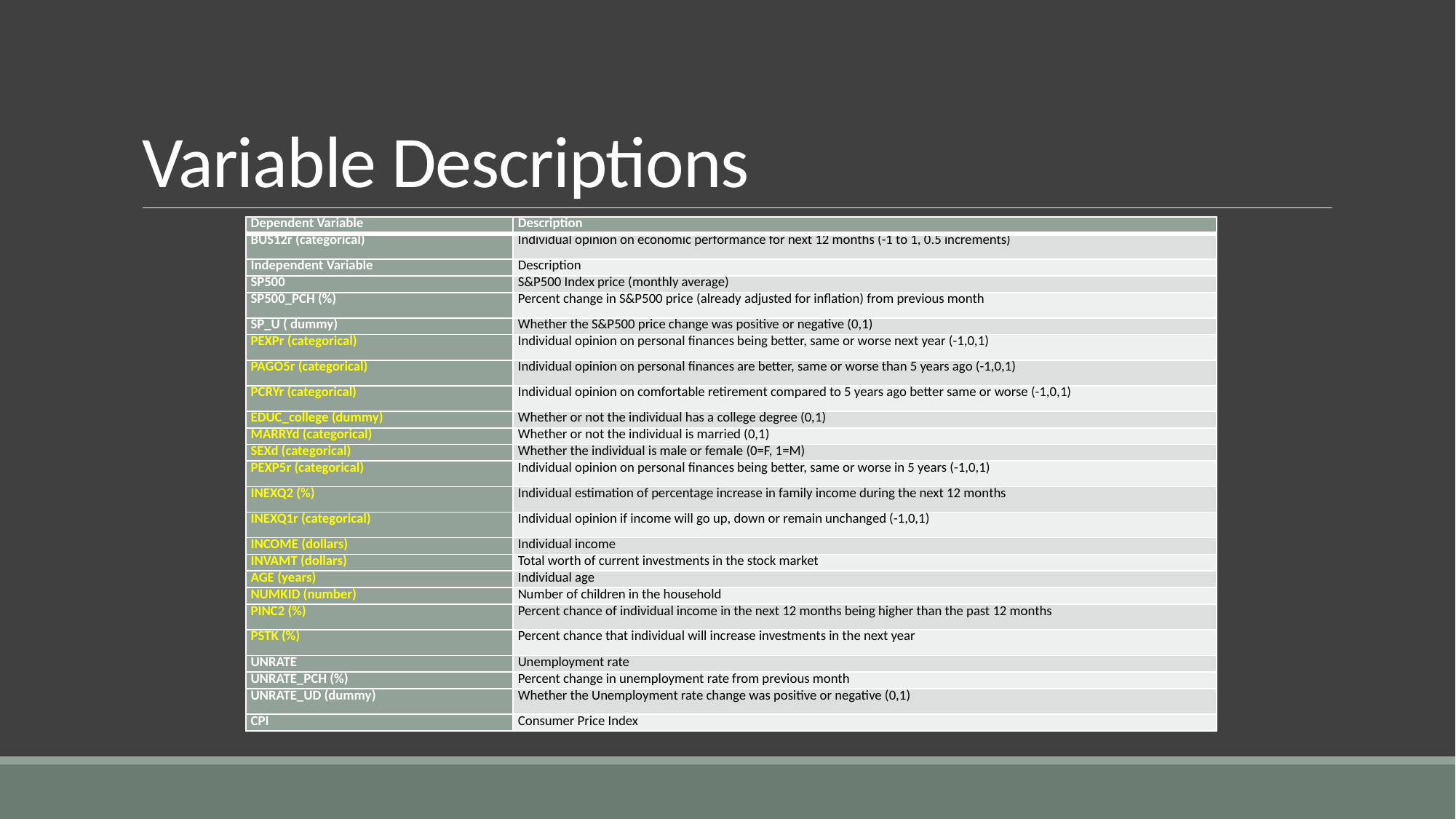

# Variable Descriptions
| Dependent Variable | Description |
| --- | --- |
| BUS12r (categorical) | Individual opinion on economic performance for next 12 months (-1 to 1, 0.5 increments) |
| Independent Variable | Description |
| SP500 | S&P500 Index price (monthly average) |
| SP500\_PCH (%) | Percent change in S&P500 price (already adjusted for inflation) from previous month |
| SP\_U ( dummy) | Whether the S&P500 price change was positive or negative (0,1) |
| PEXPr (categorical) | Individual opinion on personal finances being better, same or worse next year (-1,0,1) |
| PAGO5r (categorical) | Individual opinion on personal finances are better, same or worse than 5 years ago (-1,0,1) |
| PCRYr (categorical) | Individual opinion on comfortable retirement compared to 5 years ago better same or worse (-1,0,1) |
| EDUC\_college (dummy) | Whether or not the individual has a college degree (0,1) |
| MARRYd (categorical) | Whether or not the individual is married (0,1) |
| SEXd (categorical) | Whether the individual is male or female (0=F, 1=M) |
| PEXP5r (categorical) | Individual opinion on personal finances being better, same or worse in 5 years (-1,0,1) |
| INEXQ2 (%) | Individual estimation of percentage increase in family income during the next 12 months |
| INEXQ1r (categorical) | Individual opinion if income will go up, down or remain unchanged (-1,0,1) |
| INCOME (dollars) | Individual income |
| INVAMT (dollars) | Total worth of current investments in the stock market |
| AGE (years) | Individual age |
| NUMKID (number) | Number of children in the household |
| PINC2 (%) | Percent chance of individual income in the next 12 months being higher than the past 12 months |
| PSTK (%) | Percent chance that individual will increase investments in the next year |
| UNRATE | Unemployment rate |
| UNRATE\_PCH (%) | Percent change in unemployment rate from previous month |
| UNRATE\_UD (dummy) | Whether the Unemployment rate change was positive or negative (0,1) |
| CPI | Consumer Price Index |